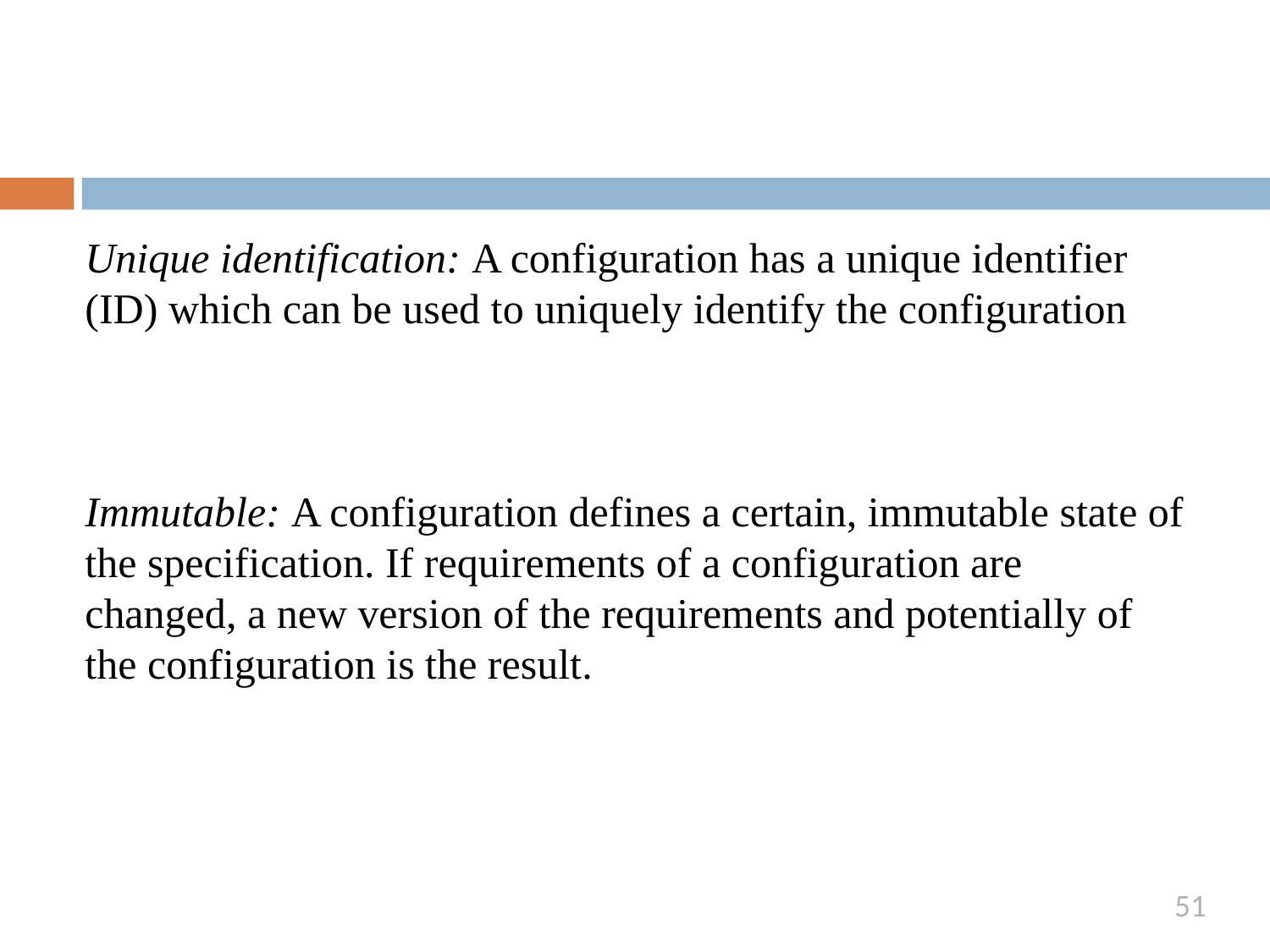

#
Unique identification: A configuration has a unique identifier (ID) which can be used to uniquely identify the configuration

Immutable: A configuration defines a certain, immutable state of the specification. If requirements of a configuration are changed, a new version of the requirements and potentially of the configuration is the result.
51